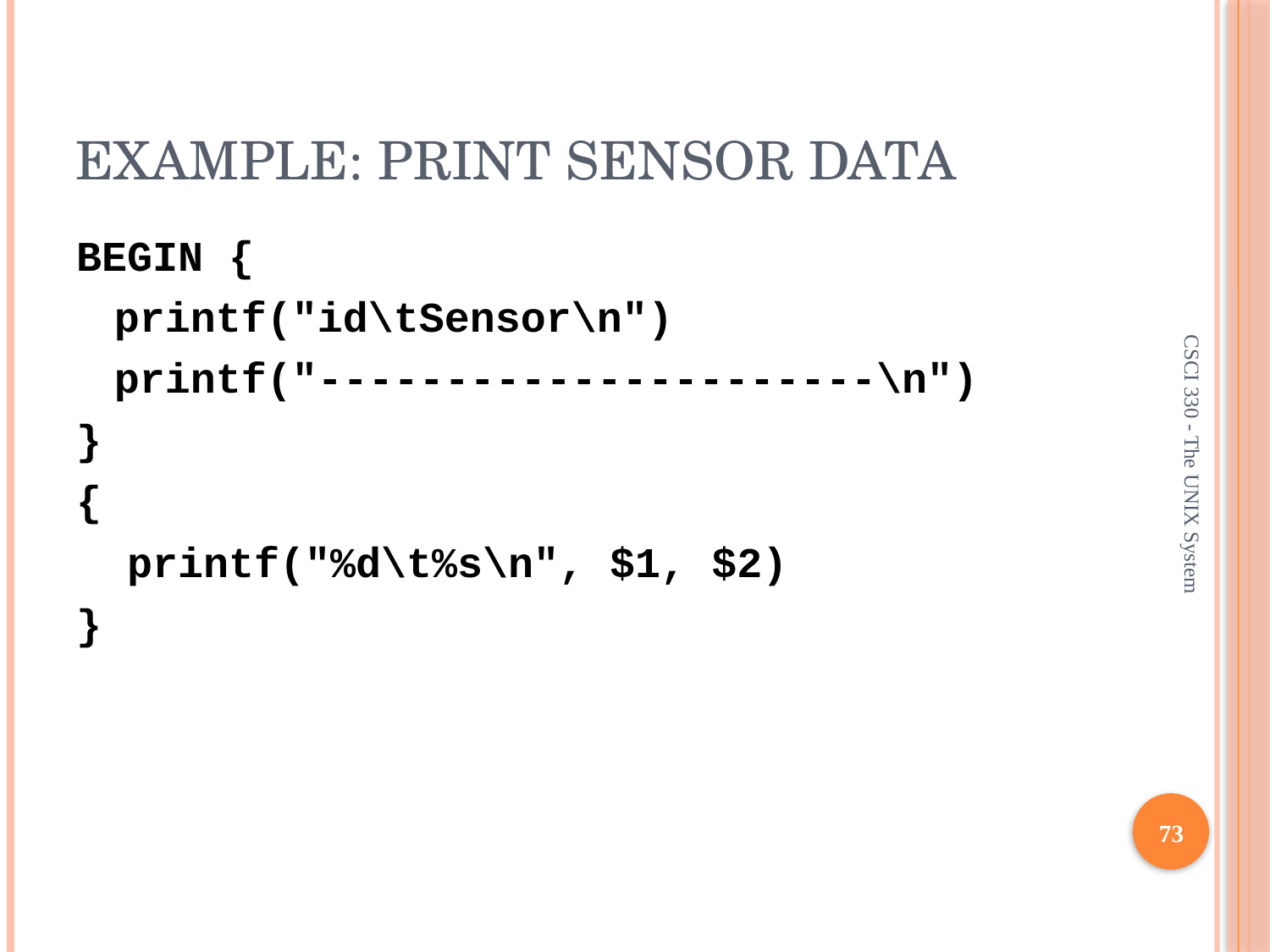

# Example: print sensor data
BEGIN {
	printf("id\tSensor\n")
	printf("----------------------\n")
}
{
  printf("%d\t%s\n", $1, $2)
}
CSCI 330 - The UNIX System
73